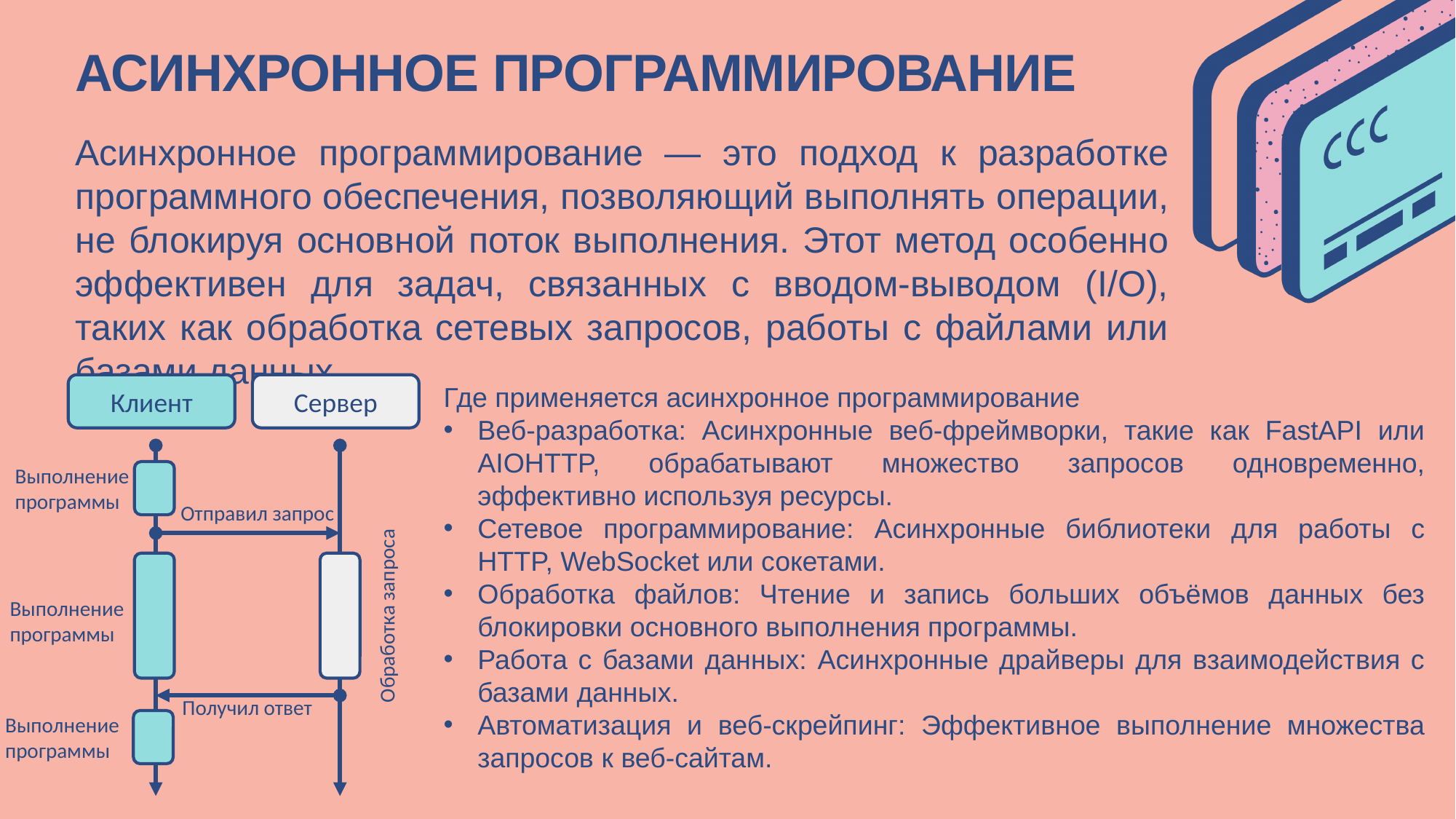

АСИНХРОННОЕ ПРОГРАММИРОВАНИЕ
Асинхронное программирование — это подход к разработке программного обеспечения, позволяющий выполнять операции, не блокируя основной поток выполнения. Этот метод особенно эффективен для задач, связанных с вводом-выводом (I/O), таких как обработка сетевых запросов, работы с файлами или базами данных.
Клиент
Сервер
Где применяется асинхронное программирование
Веб-разработка: Асинхронные веб-фреймворки, такие как FastAPI или AIOHTTP, обрабатывают множество запросов одновременно, эффективно используя ресурсы.
Сетевое программирование: Асинхронные библиотеки для работы с HTTP, WebSocket или сокетами.
Обработка файлов: Чтение и запись больших объёмов данных без блокировки основного выполнения программы.
Работа с базами данных: Асинхронные драйверы для взаимодействия с базами данных.
Автоматизация и веб-скрейпинг: Эффективное выполнение множества запросов к веб-сайтам.

Выполнение
программы

Отправил запрос
Выполнение
программы

Обработка запроса
Получил ответ
Выполнение
программы